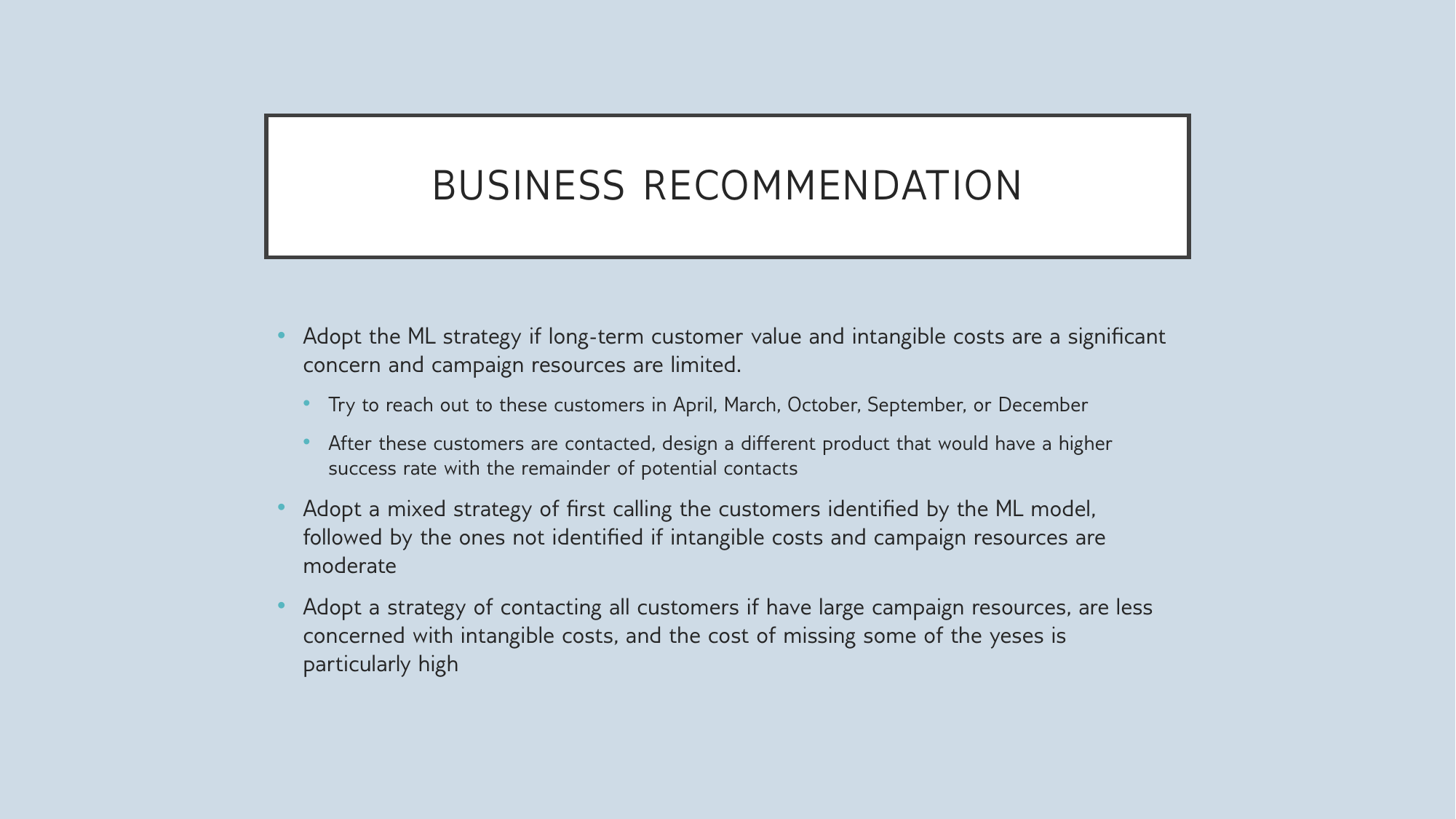

# Business recommendation
Adopt the ML strategy if long-term customer value and intangible costs are a significant concern and campaign resources are limited.
Try to reach out to these customers in April, March, October, September, or December
After these customers are contacted, design a different product that would have a higher success rate with the remainder of potential contacts
Adopt a mixed strategy of first calling the customers identified by the ML model, followed by the ones not identified if intangible costs and campaign resources are moderate
Adopt a strategy of contacting all customers if have large campaign resources, are less concerned with intangible costs, and the cost of missing some of the yeses is particularly high